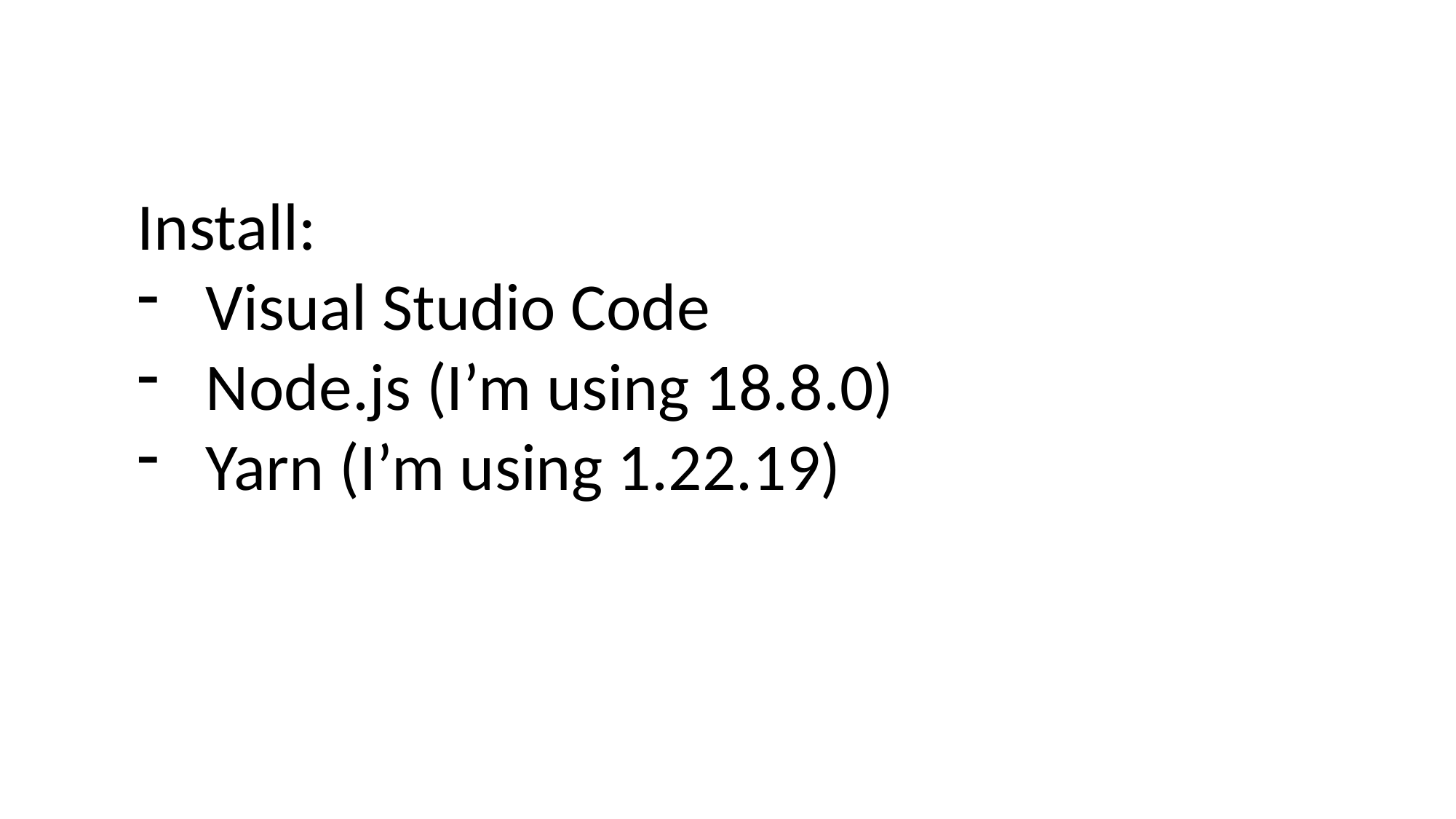

Install:
Visual Studio Code
Node.js (I’m using 18.8.0)
Yarn (I’m using 1.22.19)